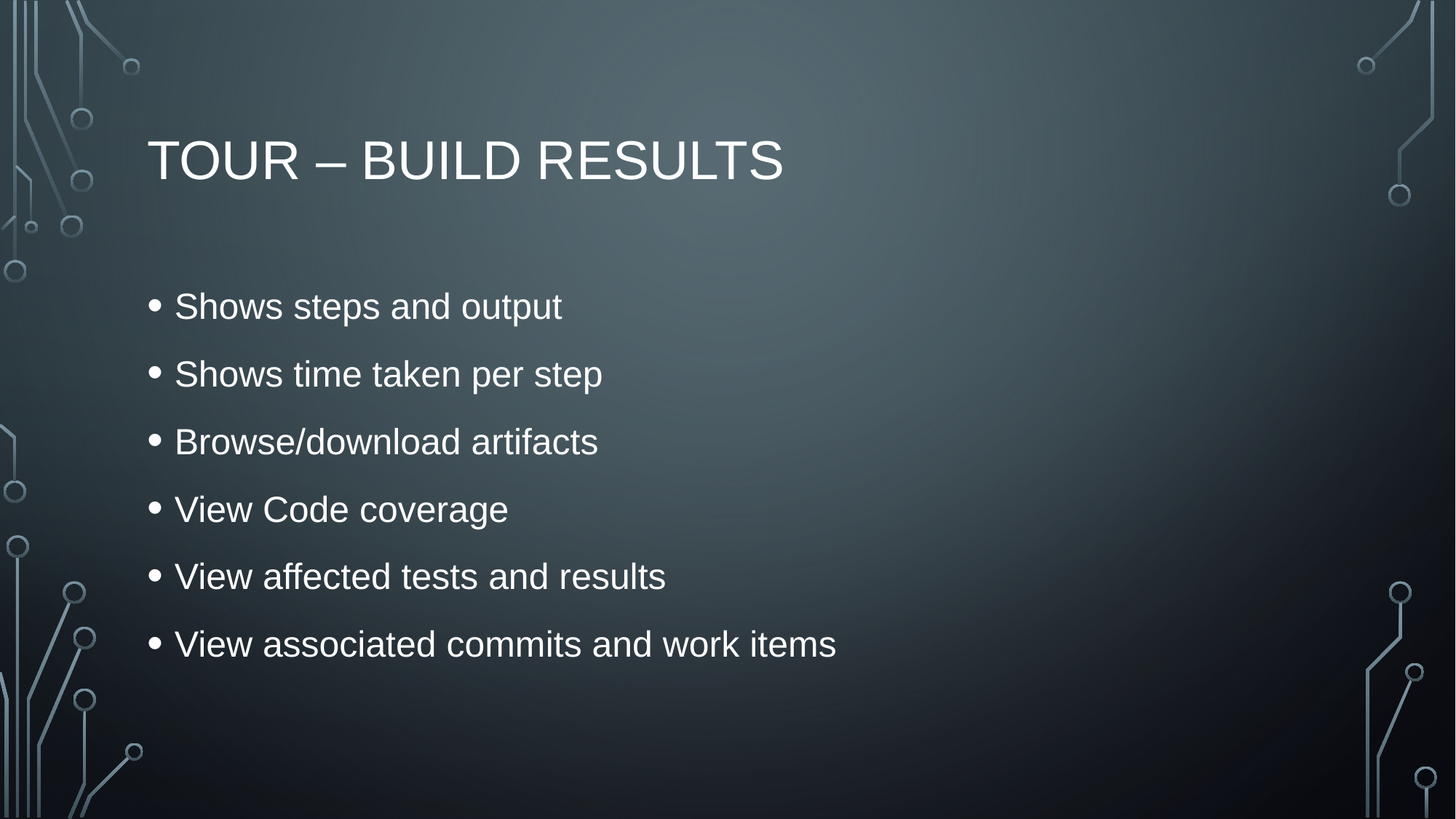

# Tour – Build Results
Shows steps and output
Shows time taken per step
Browse/download artifacts
View Code coverage
View affected tests and results
View associated commits and work items